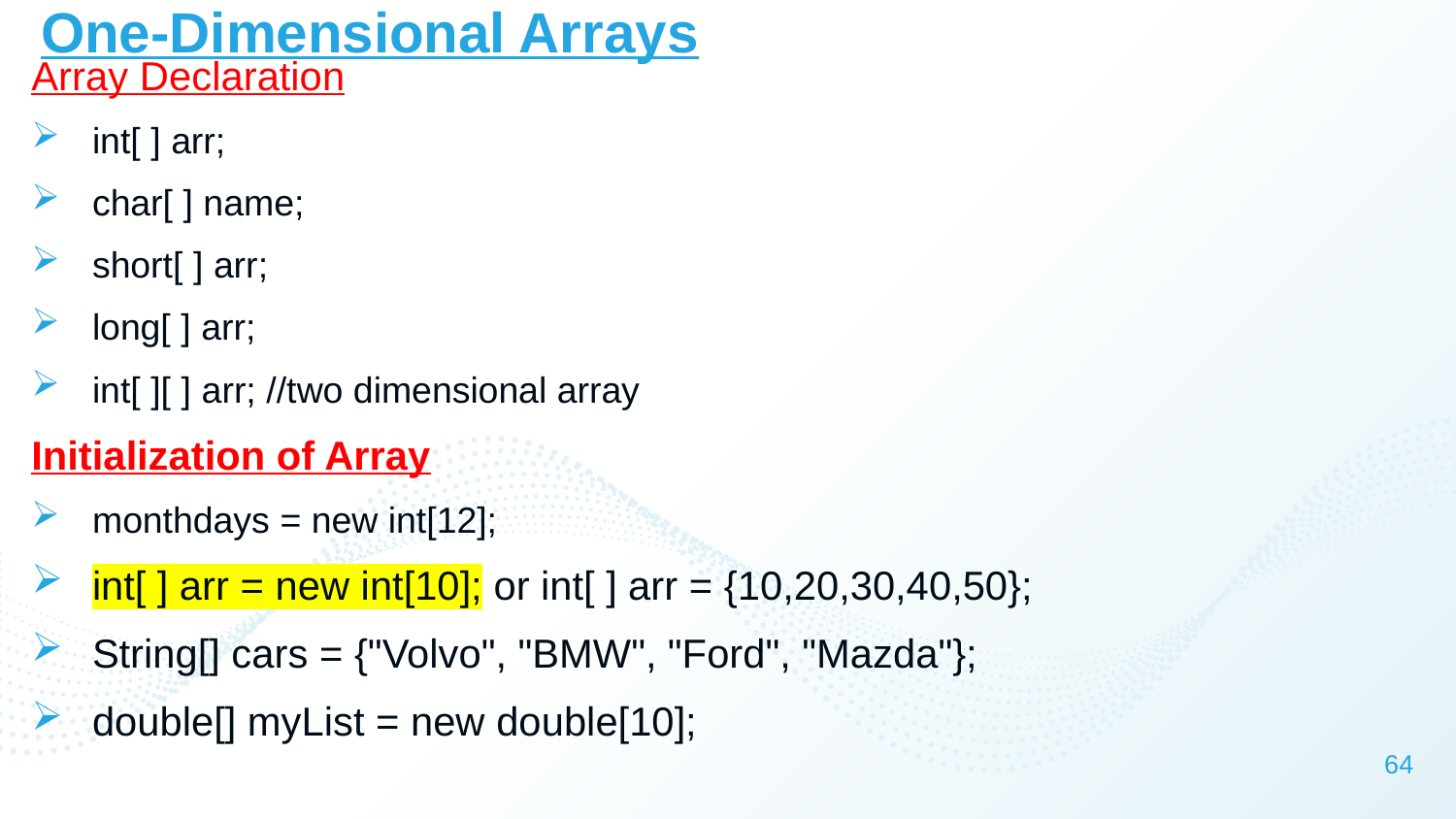

# One-Dimensional Arrays
Array Declaration
int[ ] arr;
char[ ] name;
short[ ] arr;
long[ ] arr;
int[ ][ ] arr; //two dimensional array
Initialization of Array
monthdays = new int[12];
int[ ] arr = new int[10]; or int[ ] arr = {10,20,30,40,50};
String[] cars = {"Volvo", "BMW", "Ford", "Mazda"};
double[] myList = new double[10];
64